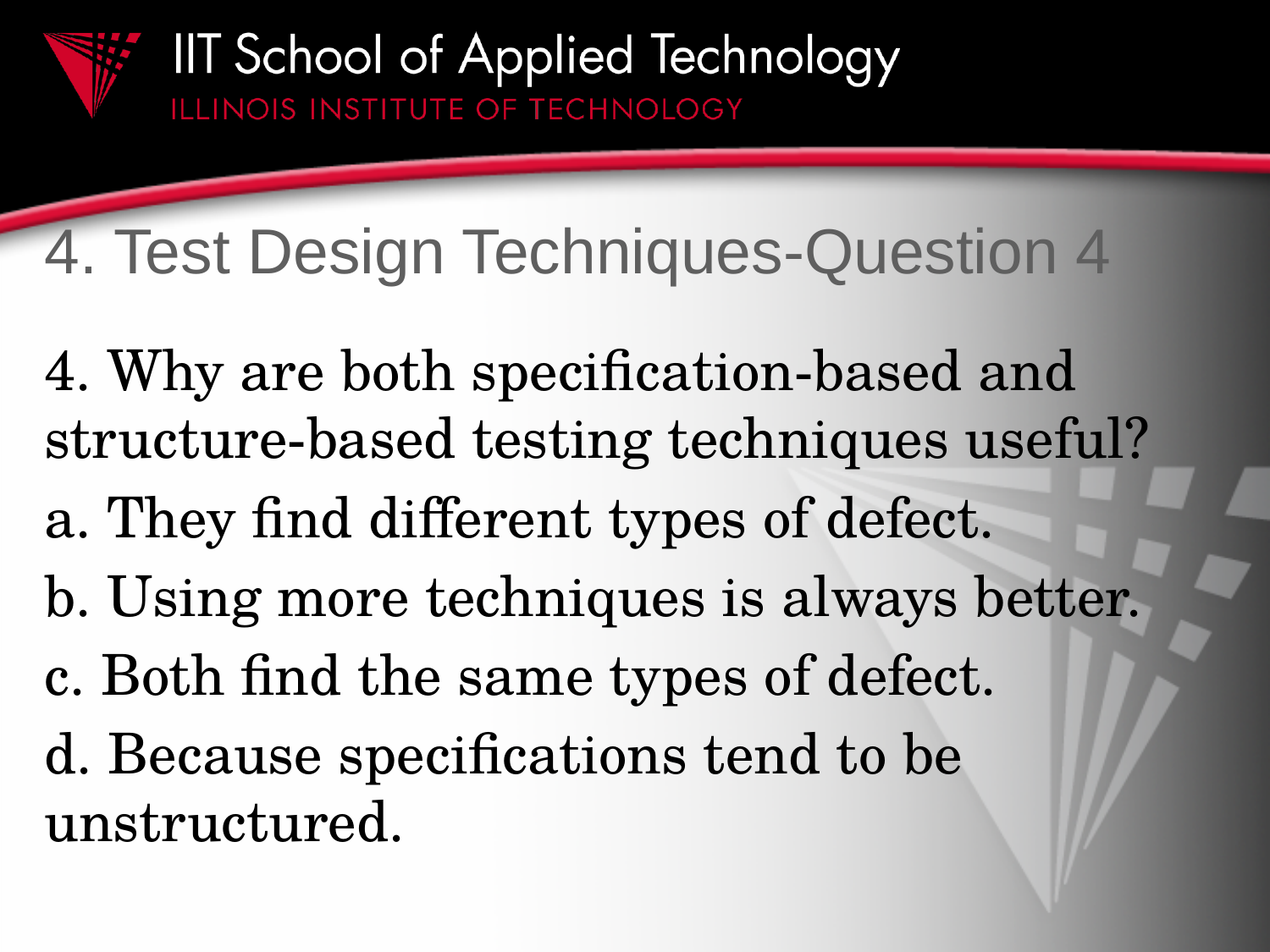

# 4. Test Design Techniques-Question 4
4. Why are both specification-based and structure-based testing techniques useful?
a. They find different types of defect.
b. Using more techniques is always better.
c. Both find the same types of defect.
d. Because specifications tend to be unstructured.